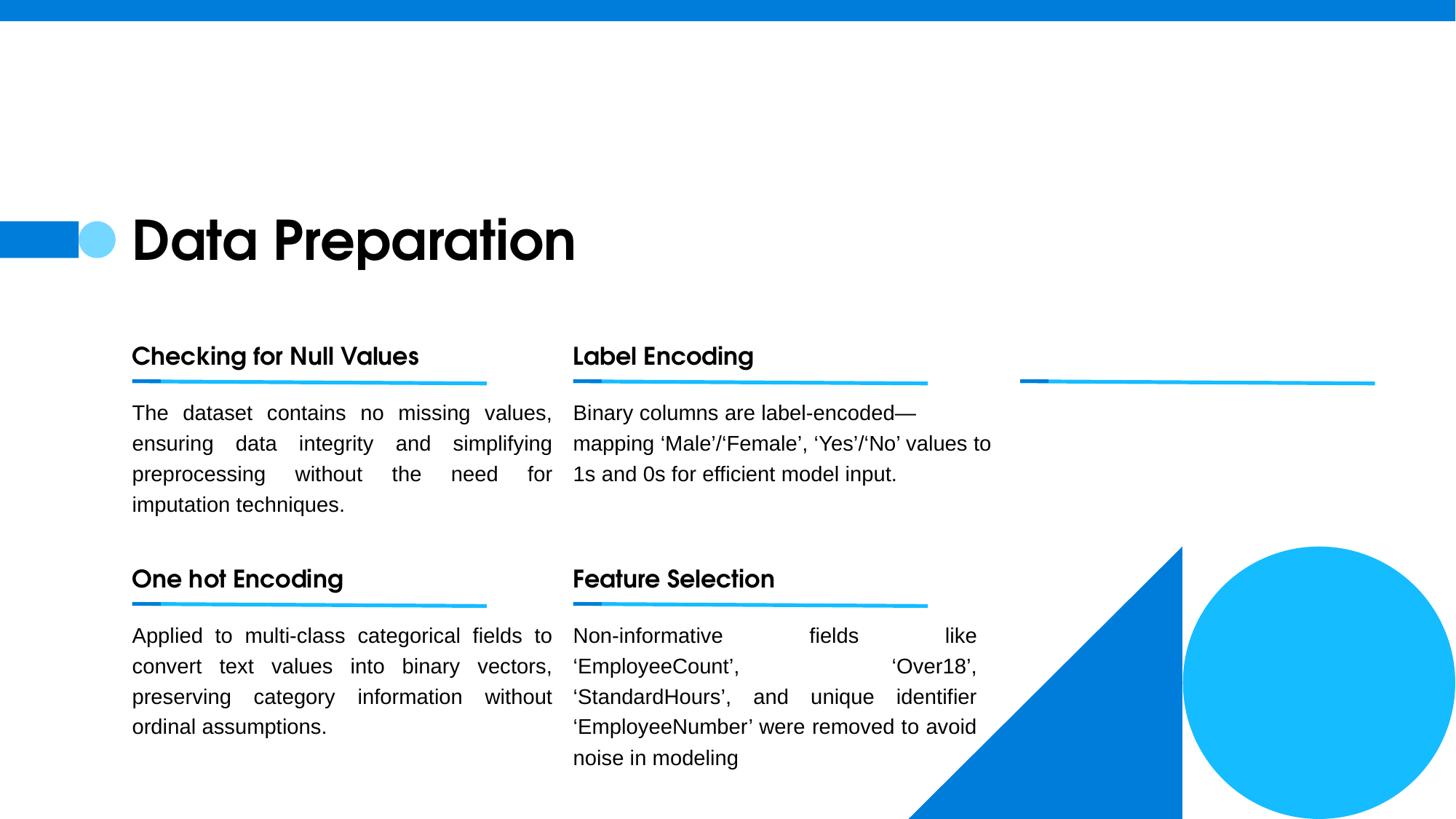

# Data Preparation
Checking for Null Values
Label Encoding
The dataset contains no missing values, ensuring data integrity and simplifying preprocessing without the need for imputation techniques.
Binary columns are label-encoded—mapping ‘Male’/‘Female’, ‘Yes’/‘No’ values to 1s and 0s for efficient model input.
One hot Encoding
Feature Selection
Applied to multi-class categorical fields to convert text values into binary vectors, preserving category information without ordinal assumptions.
Non-informative fields like ‘EmployeeCount’, ‘Over18’, ‘StandardHours’, and unique identifier ‘EmployeeNumber’ were removed to avoid noise in modeling